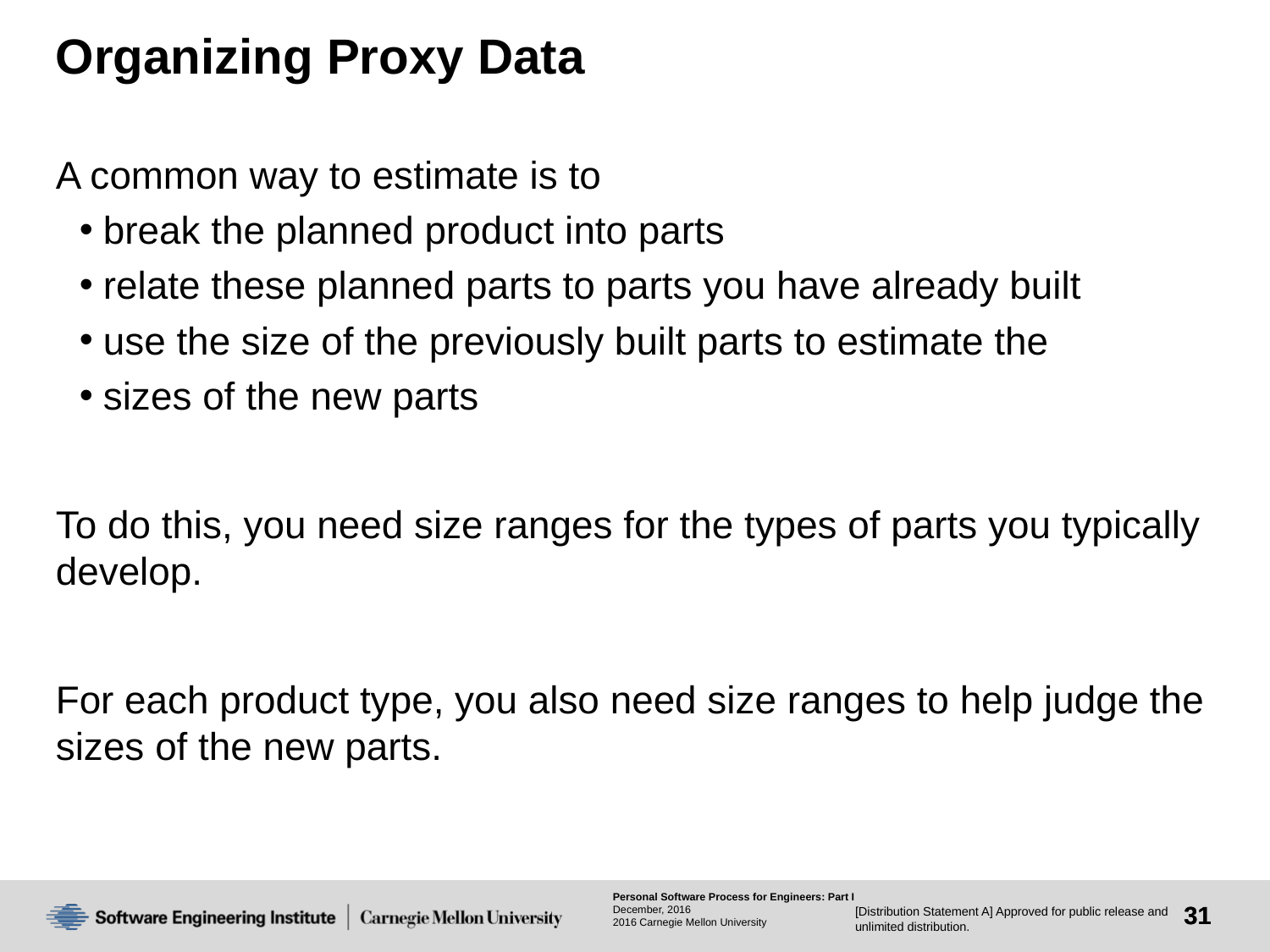

# Organizing Proxy Data
A common way to estimate is to
break the planned product into parts
relate these planned parts to parts you have already built
use the size of the previously built parts to estimate the
sizes of the new parts

To do this, you need size ranges for the types of parts you typically develop.

For each product type, you also need size ranges to help judge the sizes of the new parts.